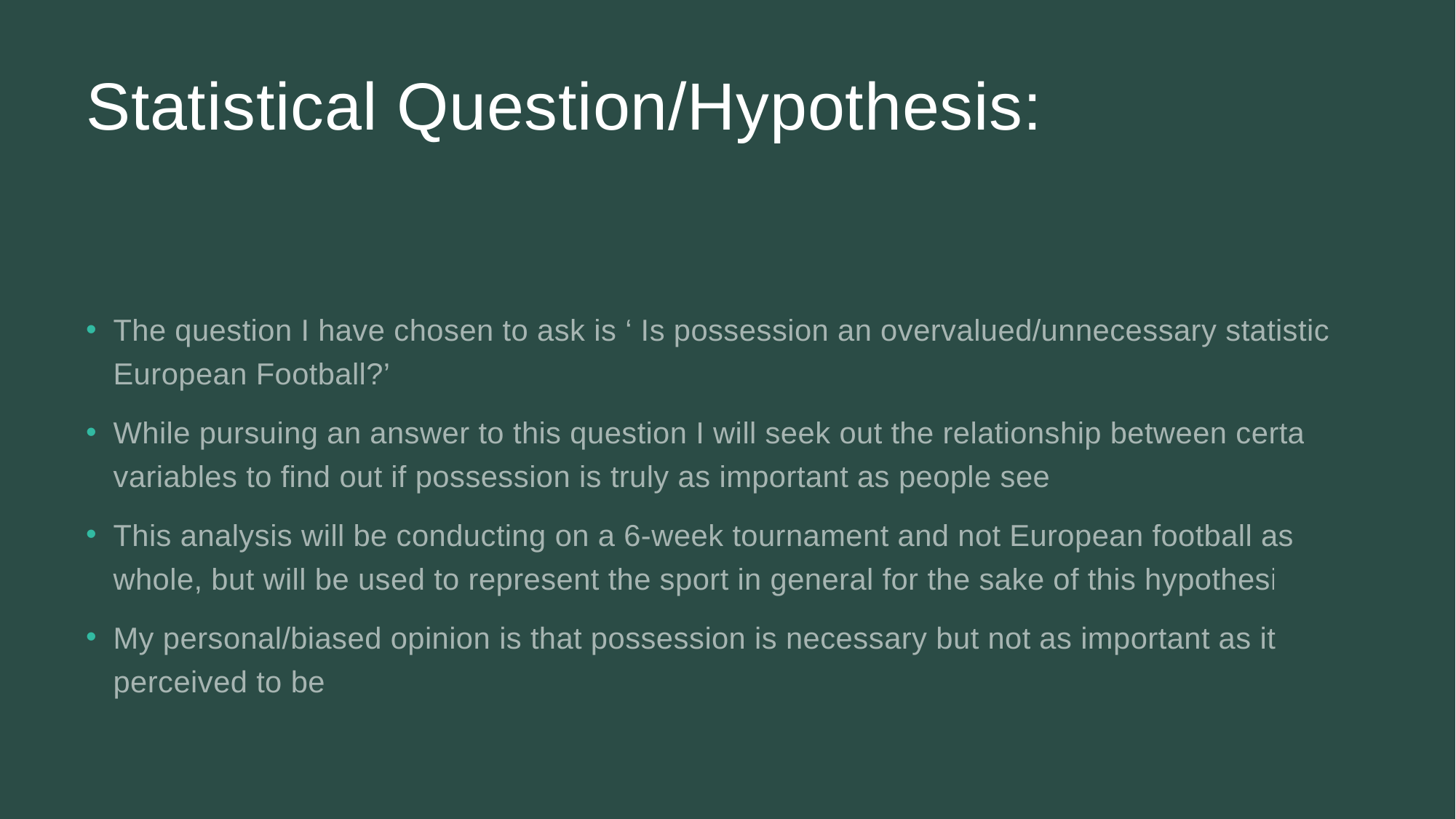

# Statistical Question/Hypothesis:
The question I have chosen to ask is ‘ Is possession an overvalued/unnecessary statistic in European Football?’.
While pursuing an answer to this question I will seek out the relationship between certain variables to find out if possession is truly as important as people see it.
This analysis will be conducting on a 6-week tournament and not European football as a whole, but will be used to represent the sport in general for the sake of this hypothesis.
My personal/biased opinion is that possession is necessary but not as important as it is perceived to be.